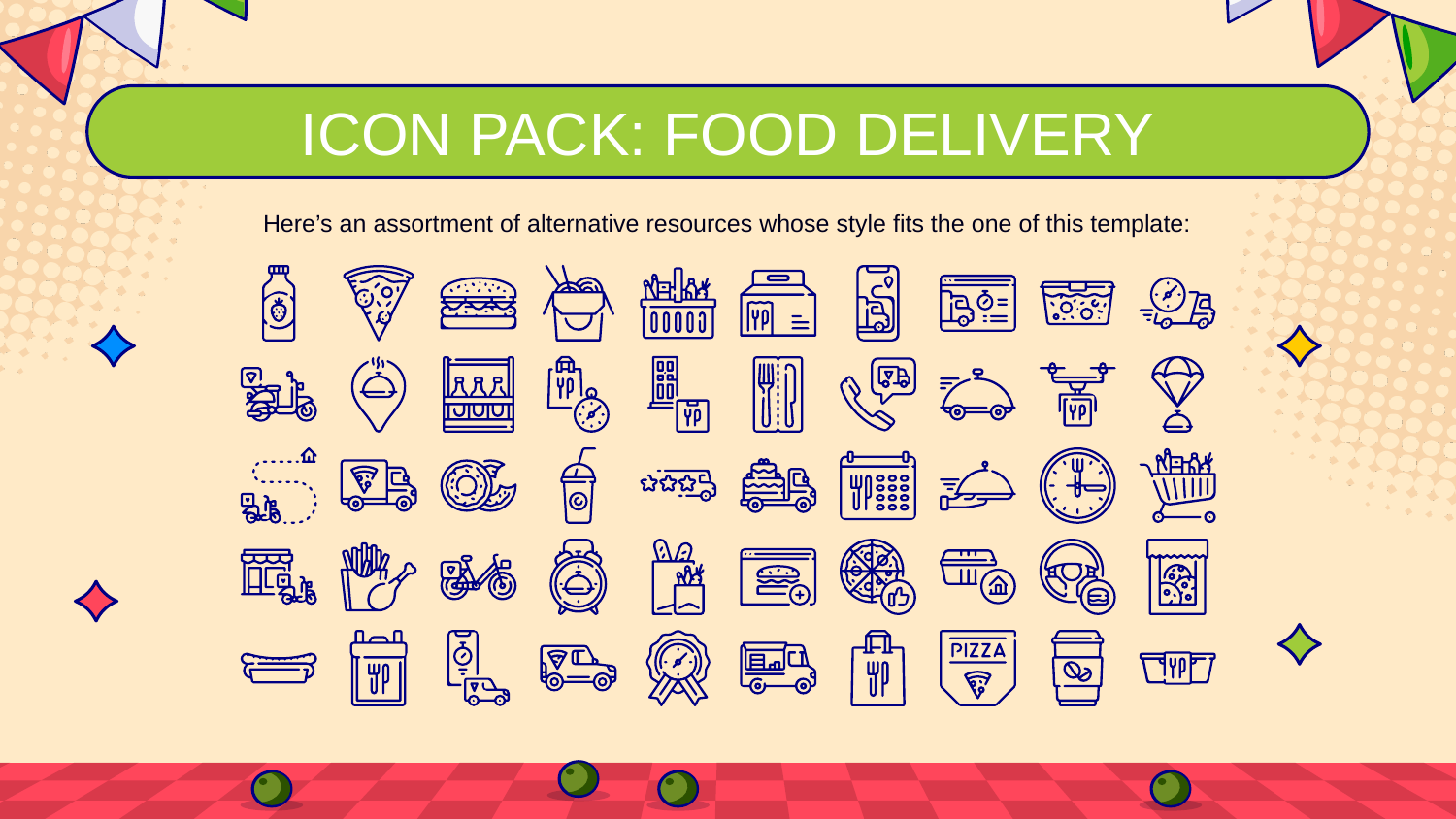

# ICON PACK: FOOD DELIVERY
Here’s an assortment of alternative resources whose style fits the one of this template: